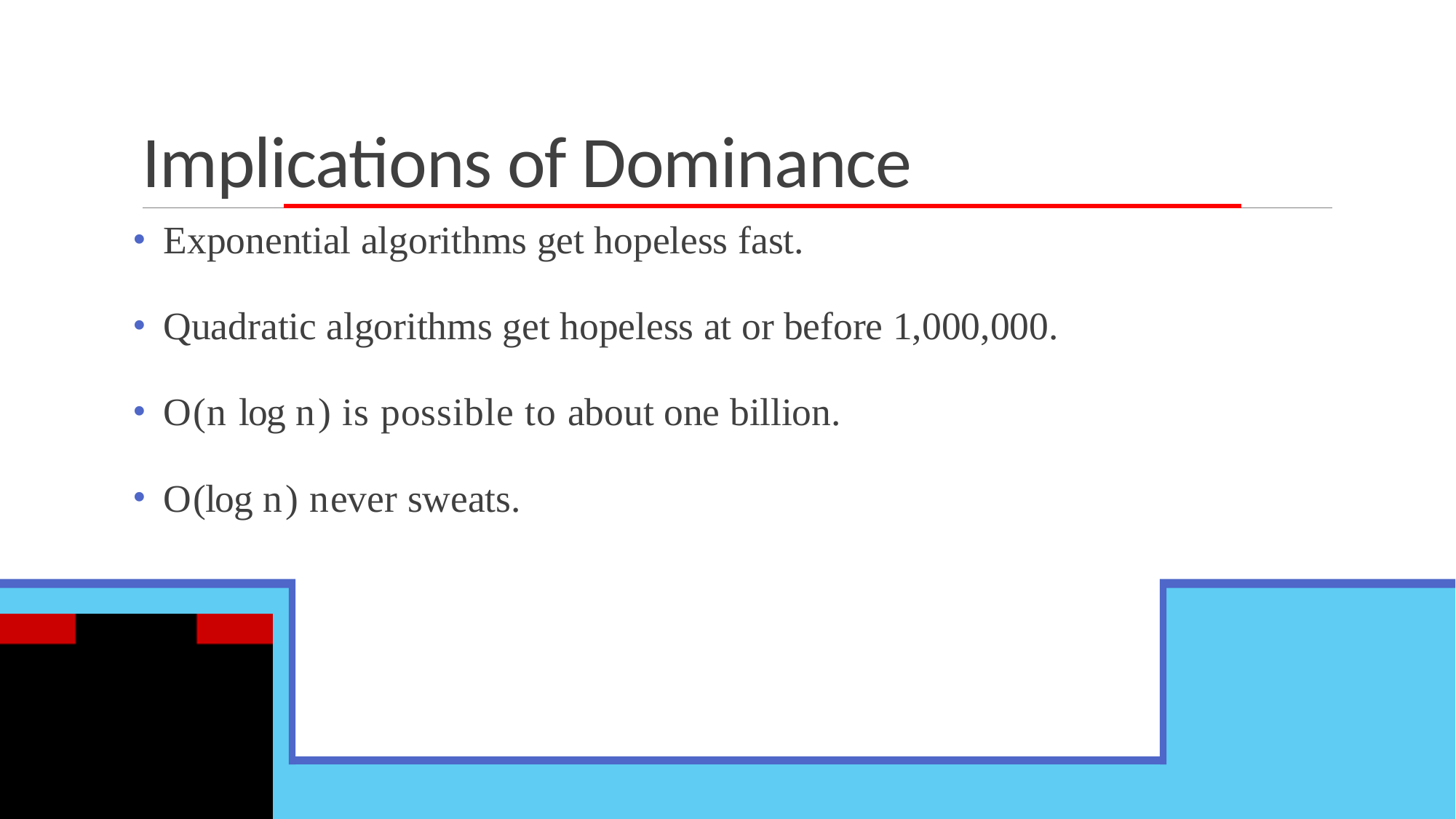

# Implications of Dominance

Exponential algorithms get hopeless fast.

Quadratic algorithms get hopeless at or before 1,000,000.

O(n log n) is possible to about one billion.

O(log n) never sweats.